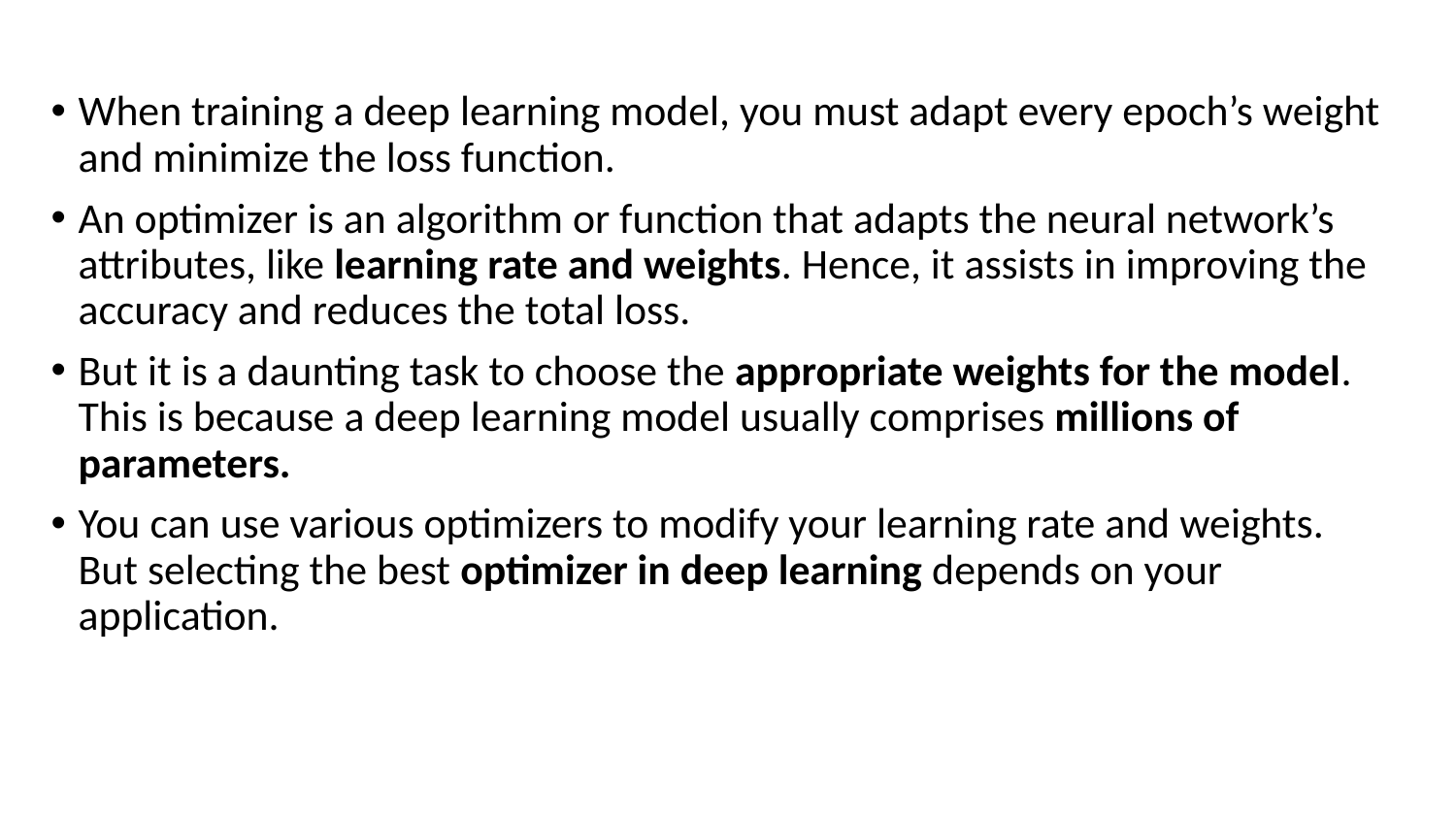

When training a deep learning model, you must adapt every epoch’s weight and minimize the loss function.
An optimizer is an algorithm or function that adapts the neural network’s attributes, like learning rate and weights. Hence, it assists in improving the accuracy and reduces the total loss.
But it is a daunting task to choose the appropriate weights for the model. This is because a deep learning model usually comprises millions of parameters.
You can use various optimizers to modify your learning rate and weights. But selecting the best optimizer in deep learning depends on your application.